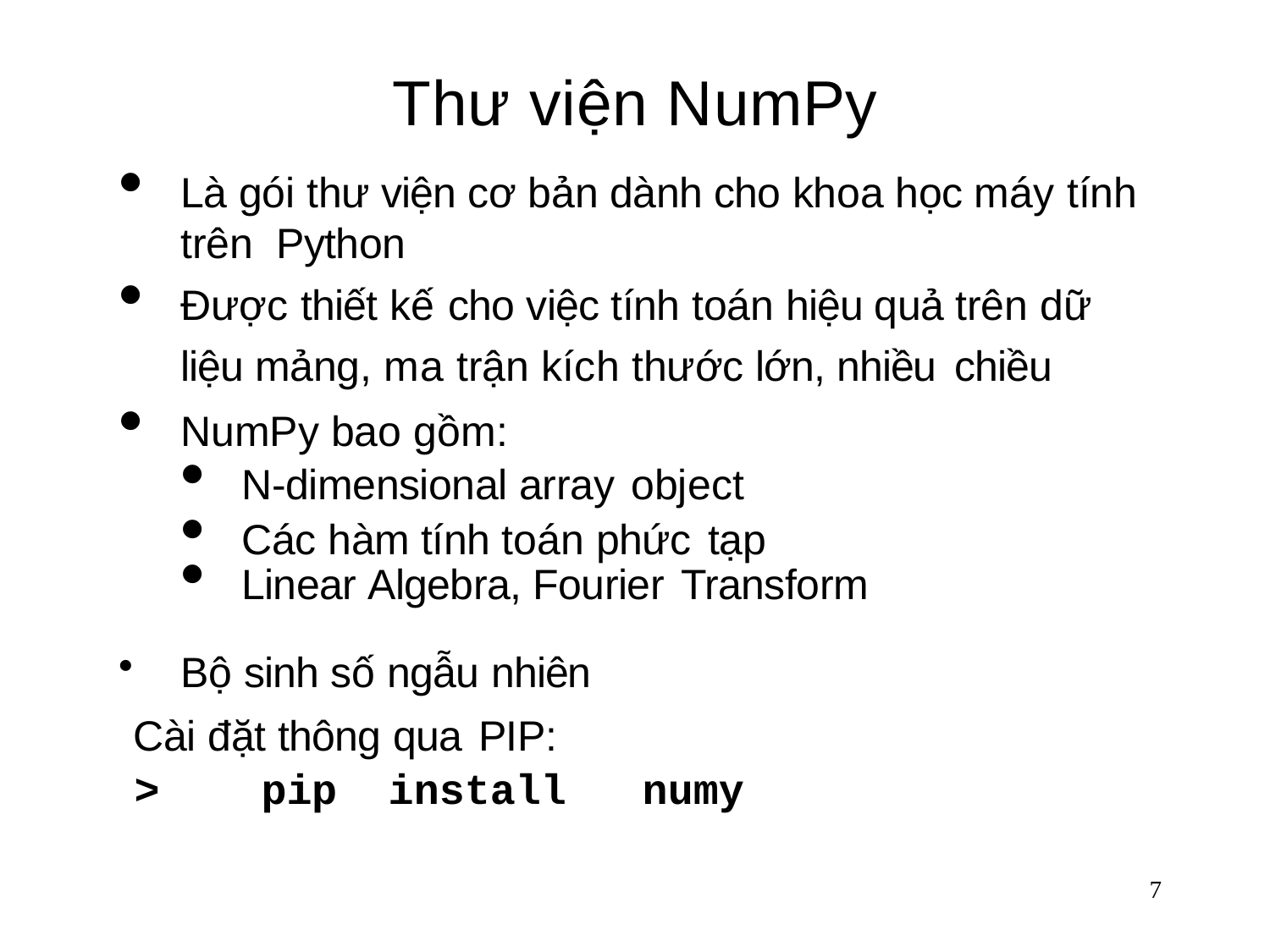

# Thư viện NumPy
Là gói thư viện cơ bản dành cho khoa học máy tính trên Python
Được thiết kế cho việc tính toán hiệu quả trên dữ liệu mảng, ma trận kích thước lớn, nhiều chiều
NumPy bao gồm:
N-dimensional array object
Các hàm tính toán phức tạp
Linear Algebra, Fourier Transform
Bộ sinh số ngẫu nhiên
Cài đặt thông qua PIP:
>	pip	install	numy

7